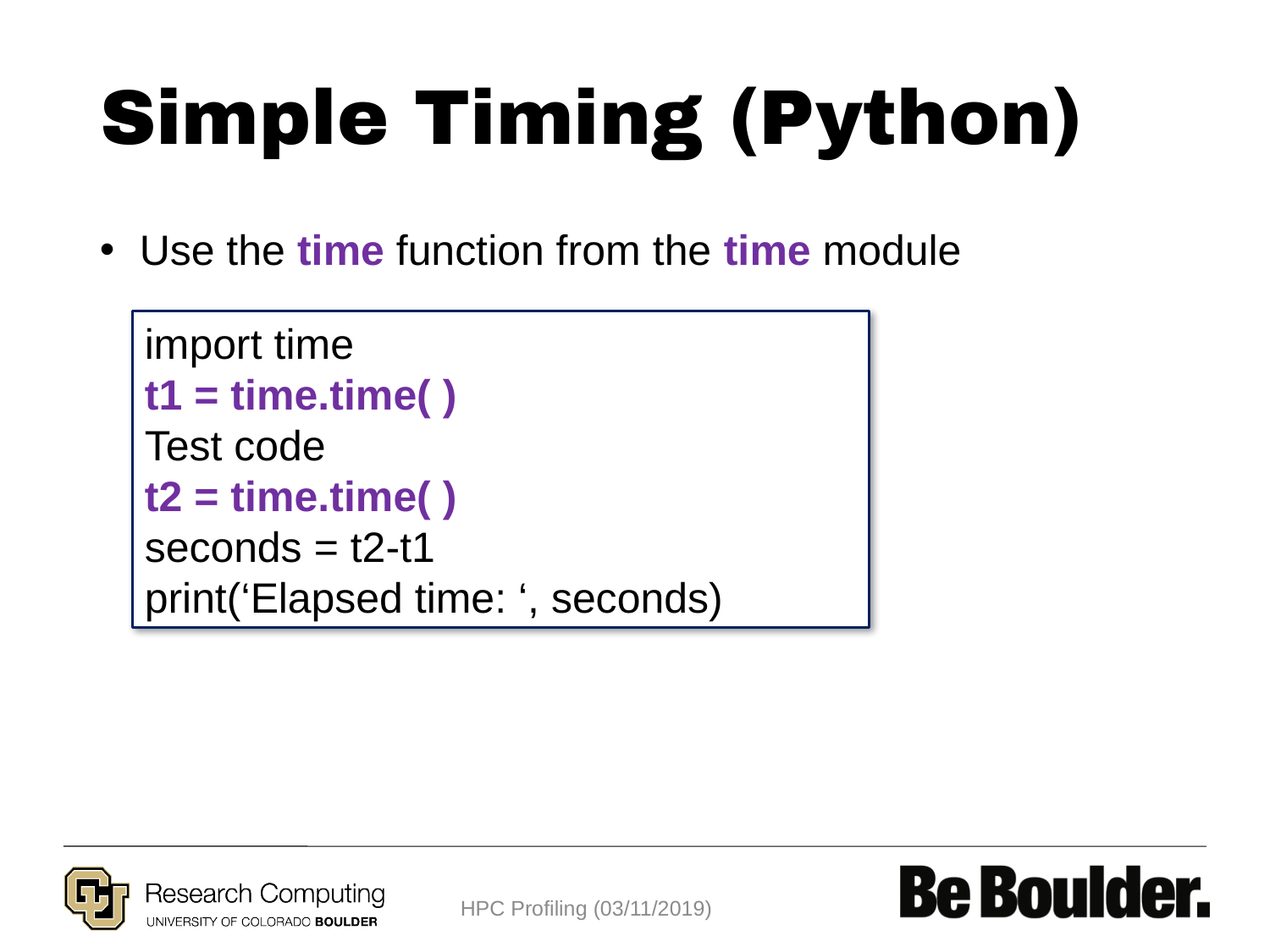

# Simple Timing (Python)
Use the time function from the time module
import time
t1 = time.time( )
Test code
t2 = time.time( )
seconds = t2-t1
print(‘Elapsed time: ‘, seconds)
HPC Profiling (03/11/2019)